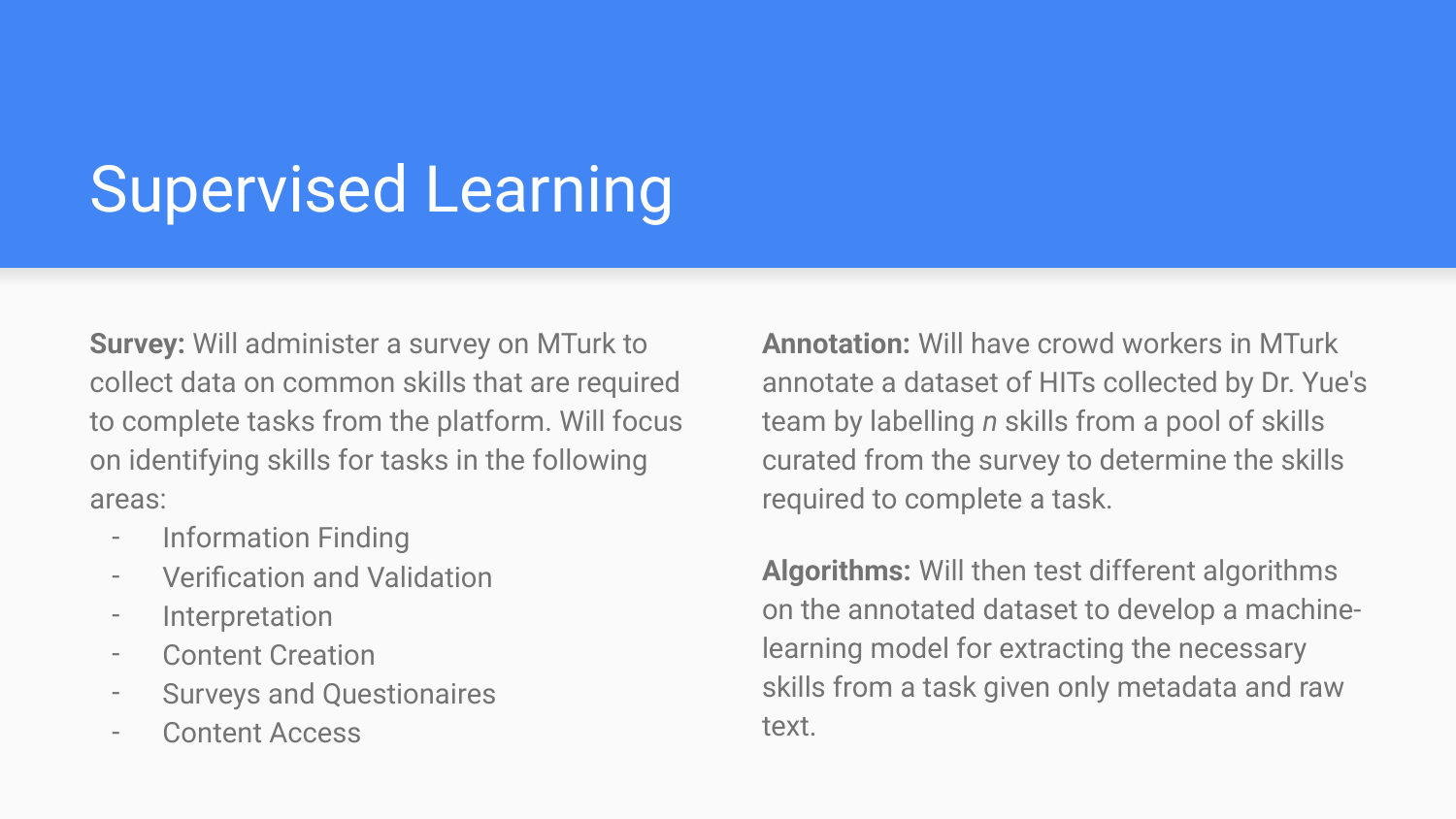

# Supervised Learning
Survey: Will administer a survey on MTurk to collect data on common skills that are required to complete tasks from the platform. Will focus on identifying skills for tasks in the following areas:
Information Finding
Verification and Validation
Interpretation
Content Creation
Surveys and Questionaires
Content Access
Annotation: Will have crowd workers in MTurk annotate a dataset of HITs collected by Dr. Yue's team by labelling n skills from a pool of skills curated from the survey to determine the skills required to complete a task.
Algorithms: Will then test different algorithms on the annotated dataset to develop a machine-learning model for extracting the necessary skills from a task given only metadata and raw text.